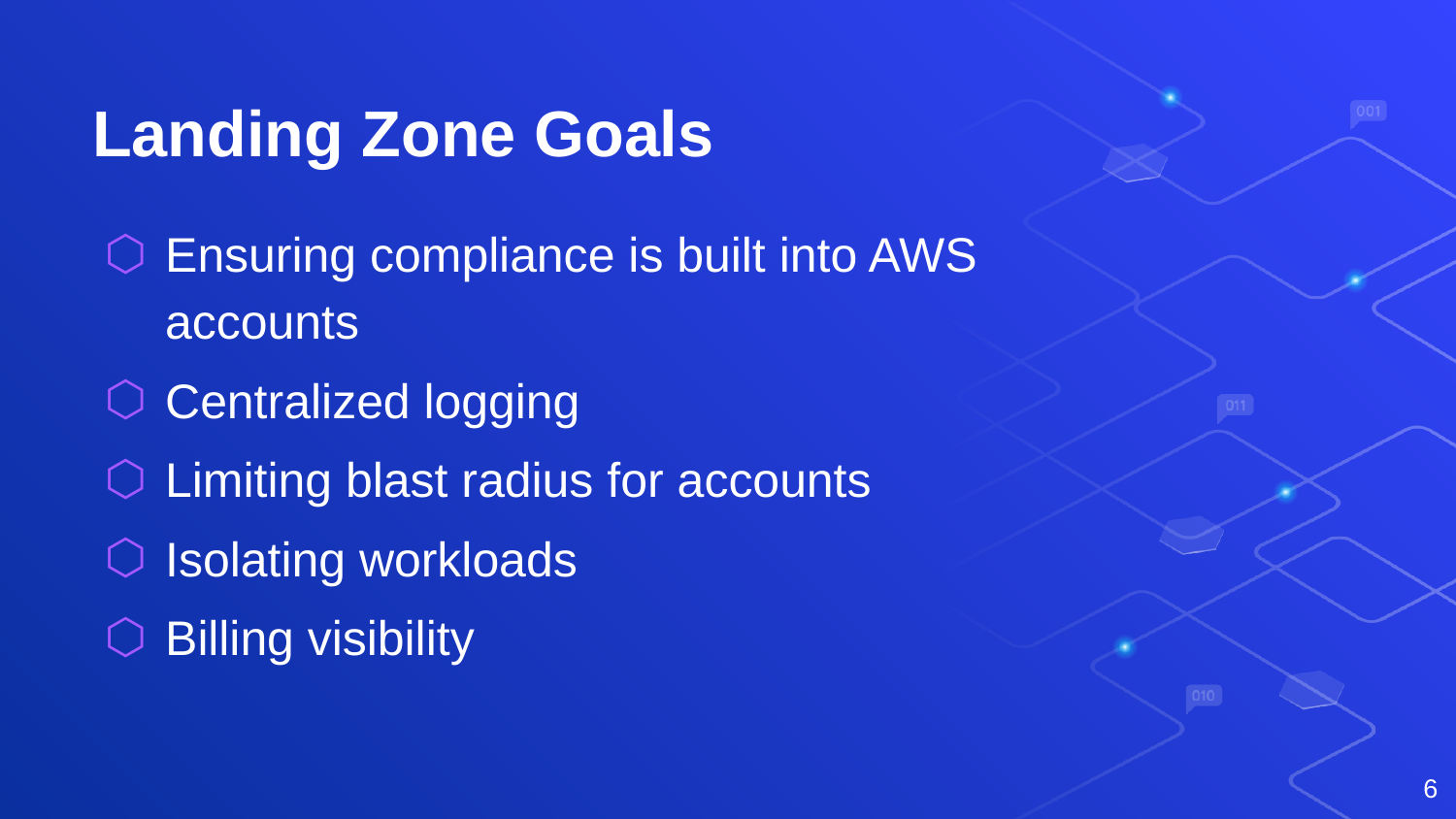

# Landing Zone Goals
Ensuring compliance is built into AWS accounts
Centralized logging
Limiting blast radius for accounts
Isolating workloads
Billing visibility
6